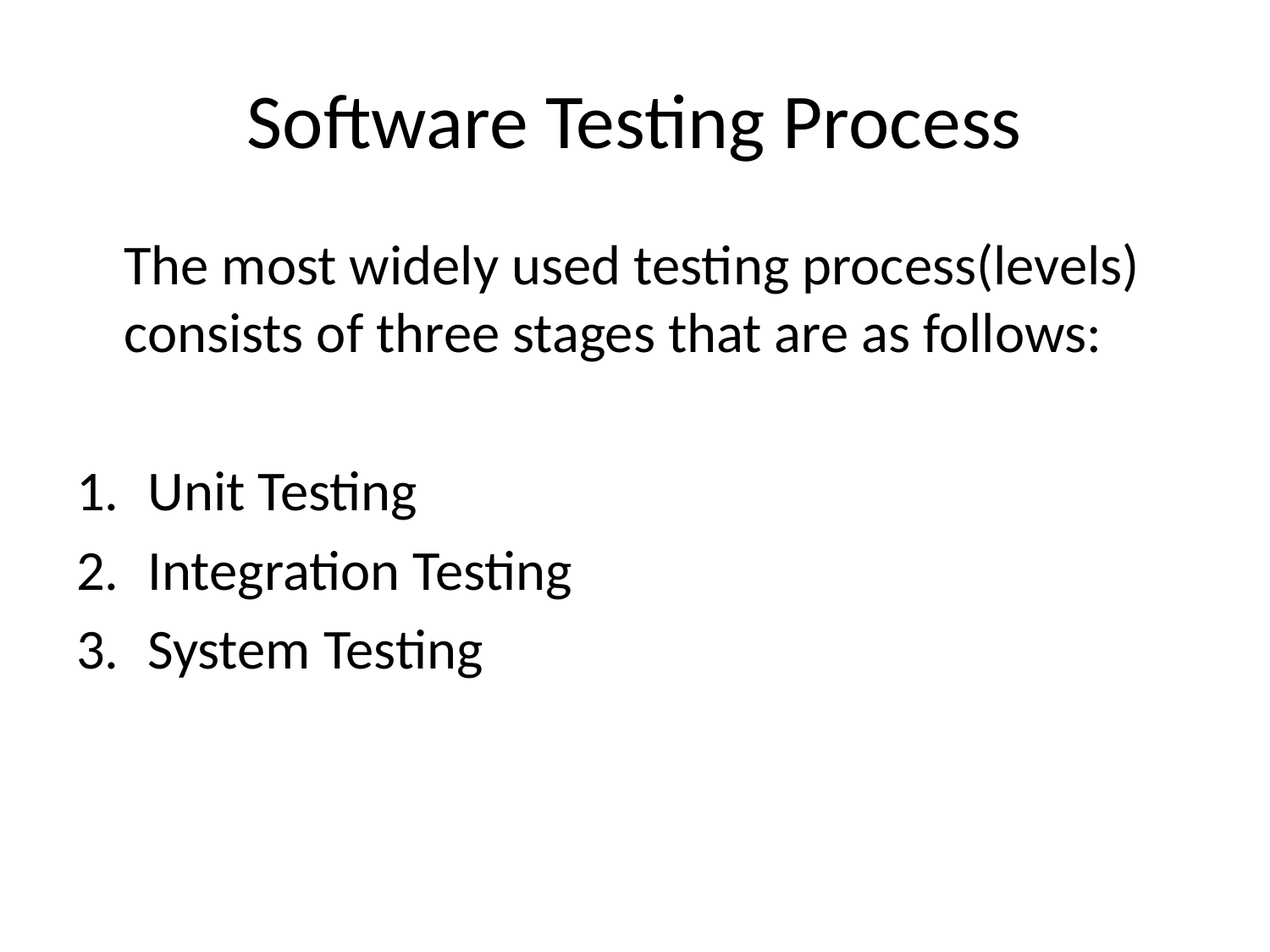

# Software Testing Process
	The most widely used testing process(levels) consists of three stages that are as follows:

Unit Testing
Integration Testing
System Testing